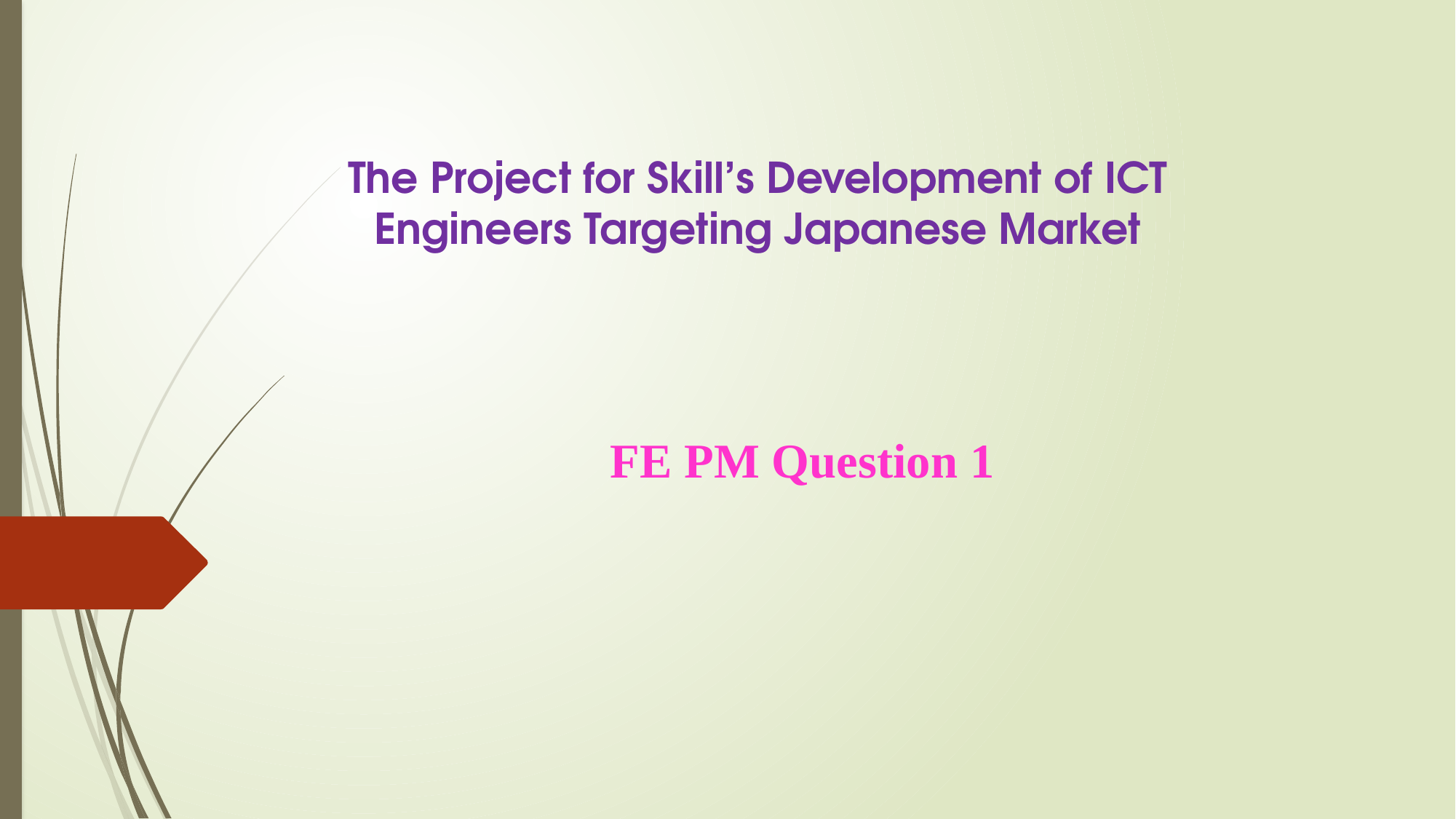

The Project for Skill’s Development of ICT Engineers Targeting Japanese Market
FE PM Question 1